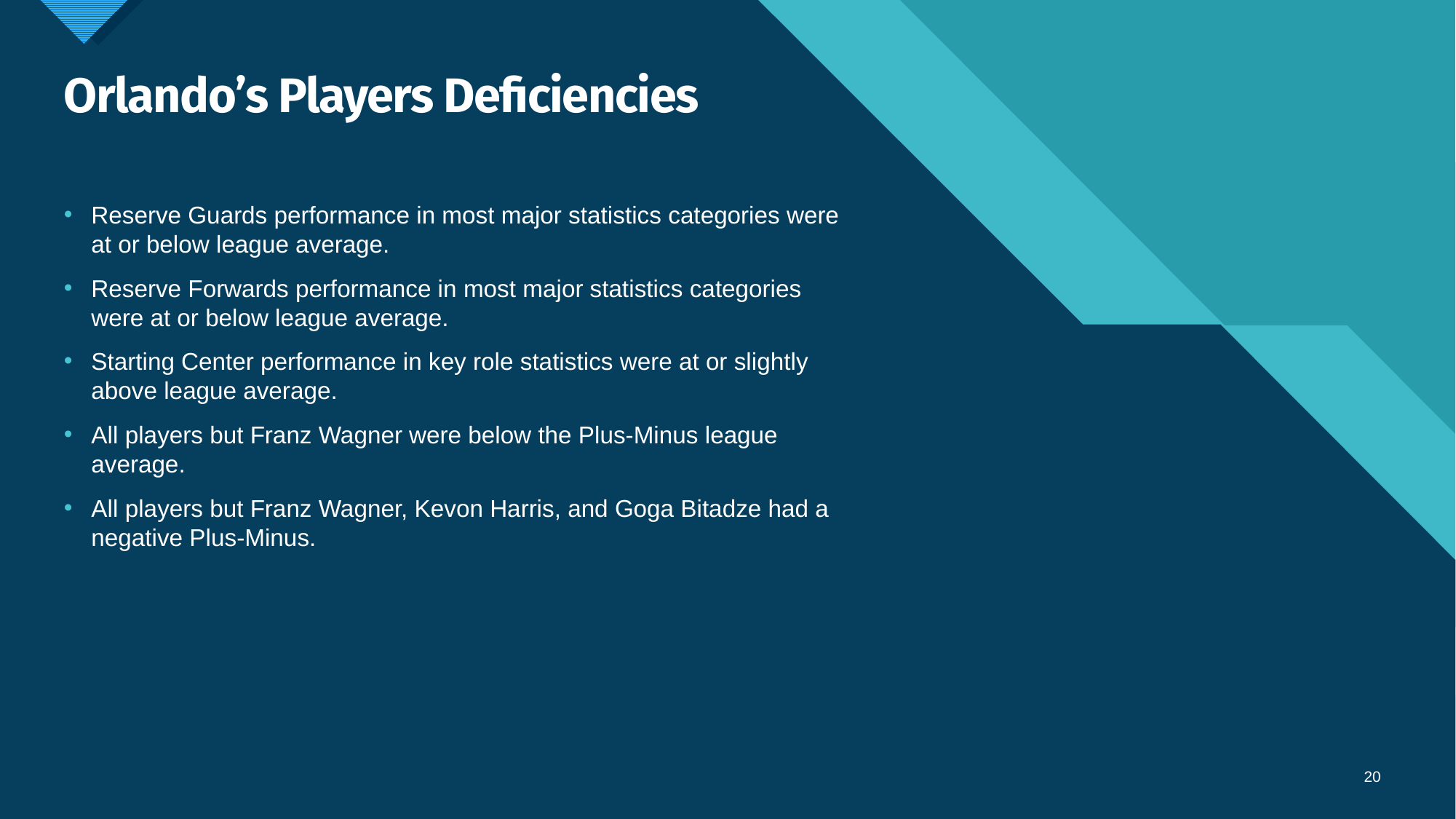

# Orlando’s Players Deficiencies
Reserve Guards performance in most major statistics categories were at or below league average.
Reserve Forwards performance in most major statistics categories were at or below league average.
Starting Center performance in key role statistics were at or slightly above league average.
All players but Franz Wagner were below the Plus-Minus league average.
All players but Franz Wagner, Kevon Harris, and Goga Bitadze had a negative Plus-Minus.

20